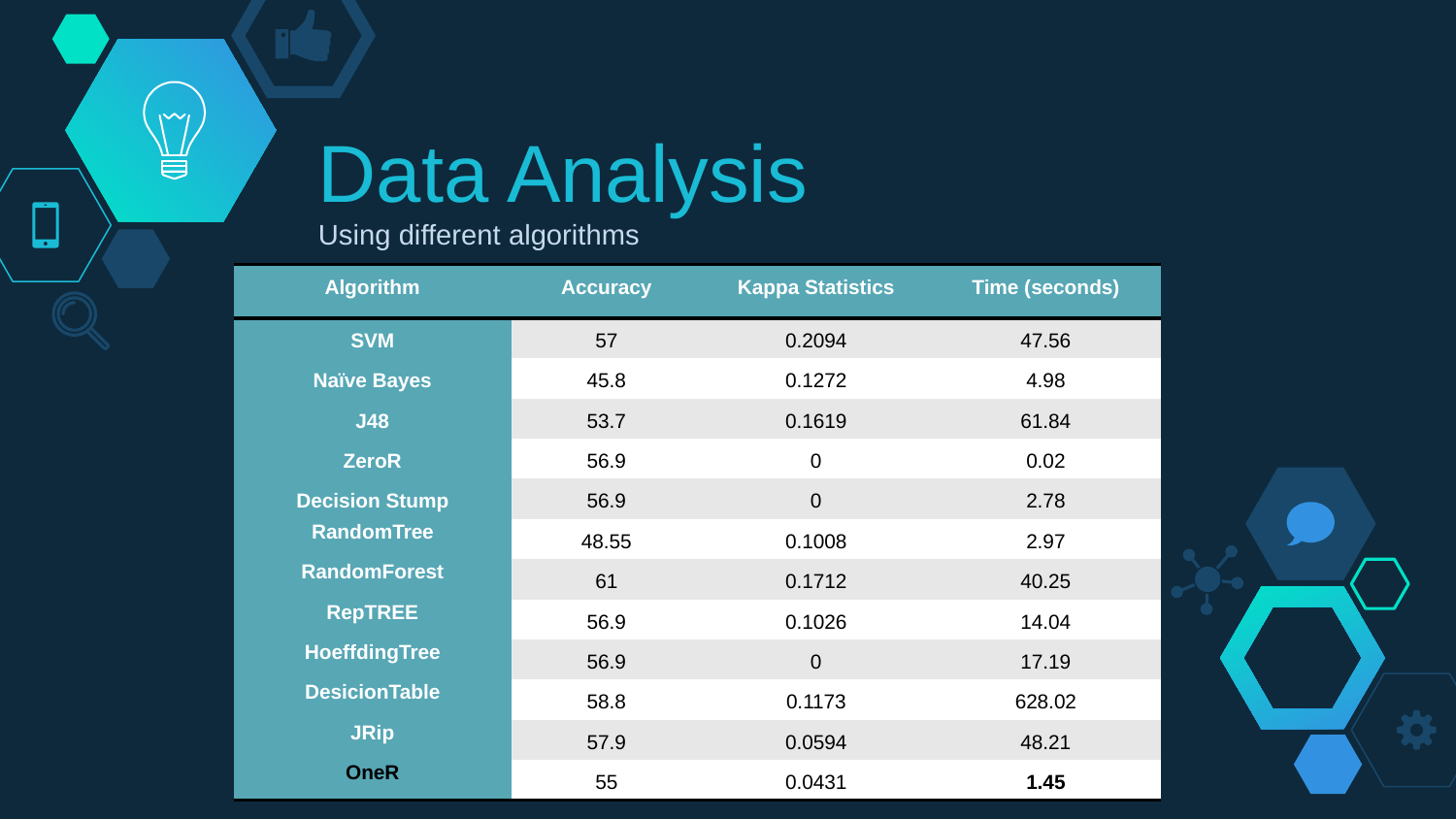

# Data Analysis
Using different algorithms
| Algorithm | Accuracy | Kappa Statistics | Time (seconds) |
| --- | --- | --- | --- |
| SVM | 57 | 0.2094 | 47.56 |
| Naïve Bayes | 45.8 | 0.1272 | 4.98 |
| J48 | 53.7 | 0.1619 | 61.84 |
| ZeroR | 56.9 | 0 | 0.02 |
| Decision Stump | 56.9 | 0 | 2.78 |
| RandomTree | 48.55 | 0.1008 | 2.97 |
| RandomForest | 61 | 0.1712 | 40.25 |
| RepTREE | 56.9 | 0.1026 | 14.04 |
| HoeffdingTree | 56.9 | 0 | 17.19 |
| DesicionTable | 58.8 | 0.1173 | 628.02 |
| JRip | 57.9 | 0.0594 | 48.21 |
| OneR | 55 | 0.0431 | 1.45 |